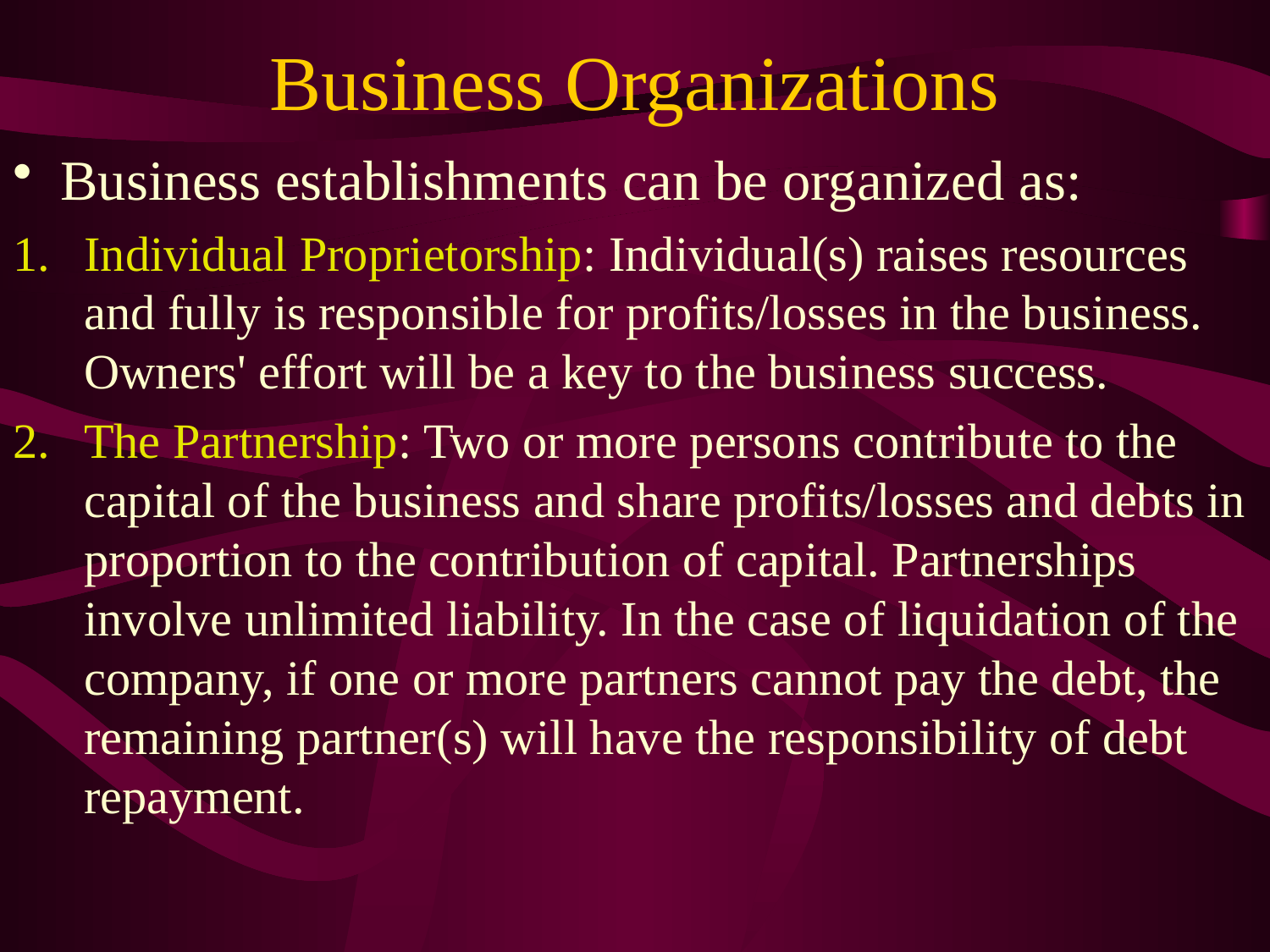

# Business Organizations
Business establishments can be organized as:
Individual Proprietorship: Individual(s) raises resources and fully is responsible for profits/losses in the business. Owners' effort will be a key to the business success.
The Partnership: Two or more persons contribute to the capital of the business and share profits/losses and debts in proportion to the contribution of capital. Partnerships involve unlimited liability. In the case of liquidation of the company, if one or more partners cannot pay the debt, the remaining partner(s) will have the responsibility of debt repayment.